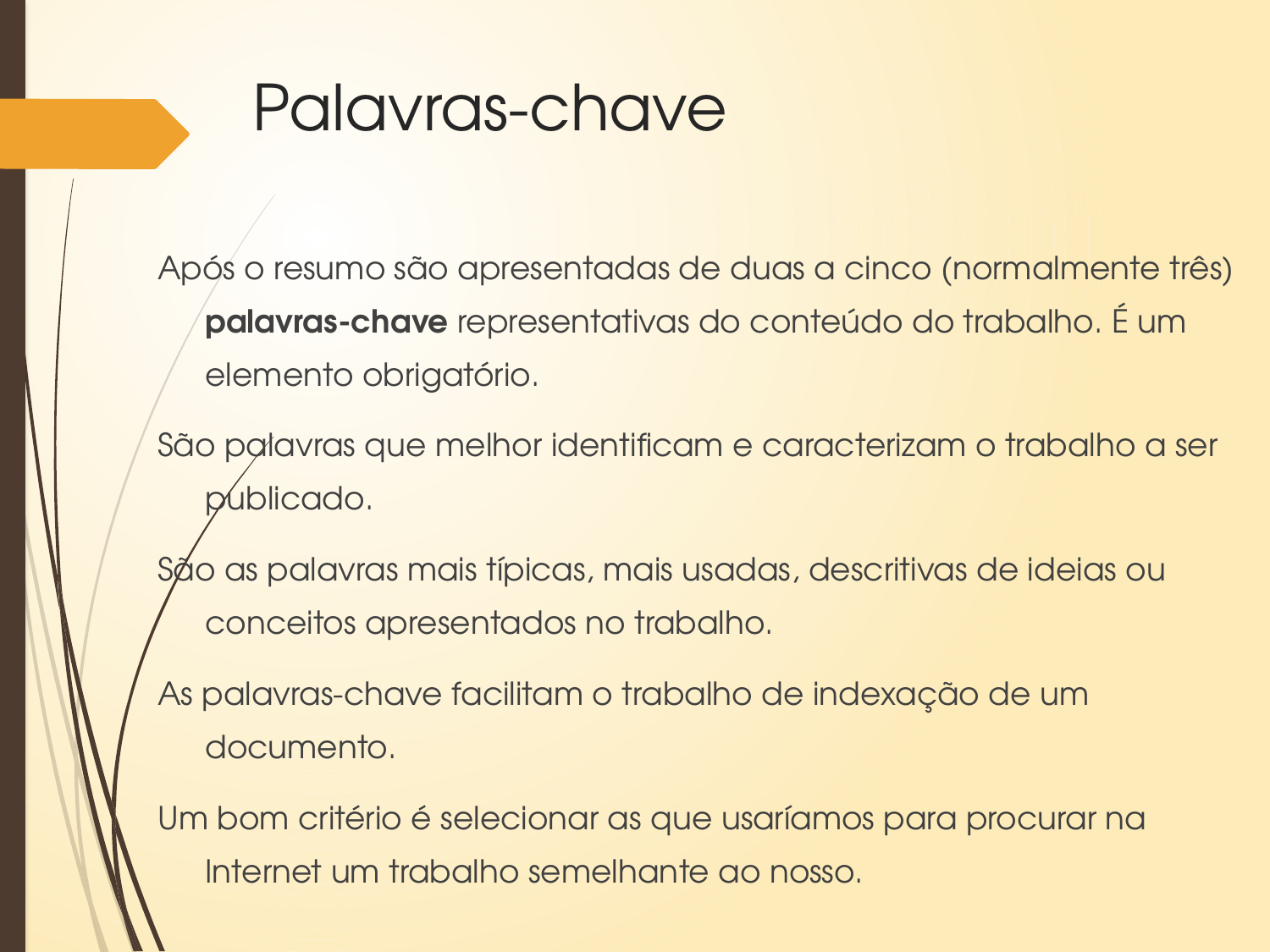

# Palavras-chave
Após o resumo são apresentadas de duas a cinco (normalmente três) palavras-chave representativas do conteúdo do trabalho. É um elemento obrigatório.
São palavras que melhor identificam e caracterizam o trabalho a ser publicado.
São as palavras mais típicas, mais usadas, descritivas de ideias ou conceitos apresentados no trabalho.
As palavras-chave facilitam o trabalho de indexação de um documento.
Um bom critério é selecionar as que usaríamos para procurar na Internet um trabalho semelhante ao nosso.